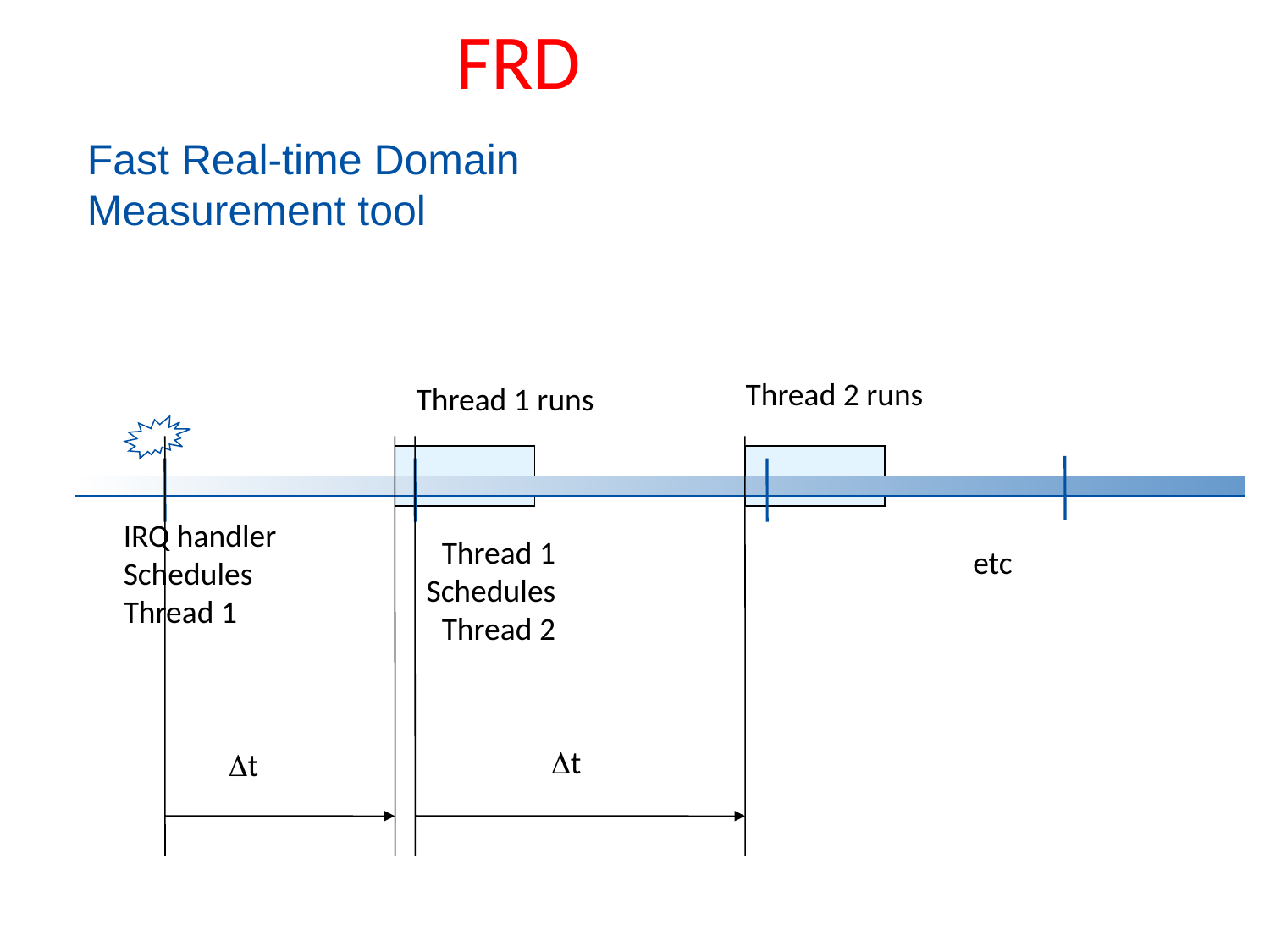

# FRD
Fast Real-time Domain
Measurement tool
Thread 2 runs
Thread 1 runs

IRQ handler
Schedules
Thread 1
Thread 1
Schedules
Thread 2
etc
Δt
Δt